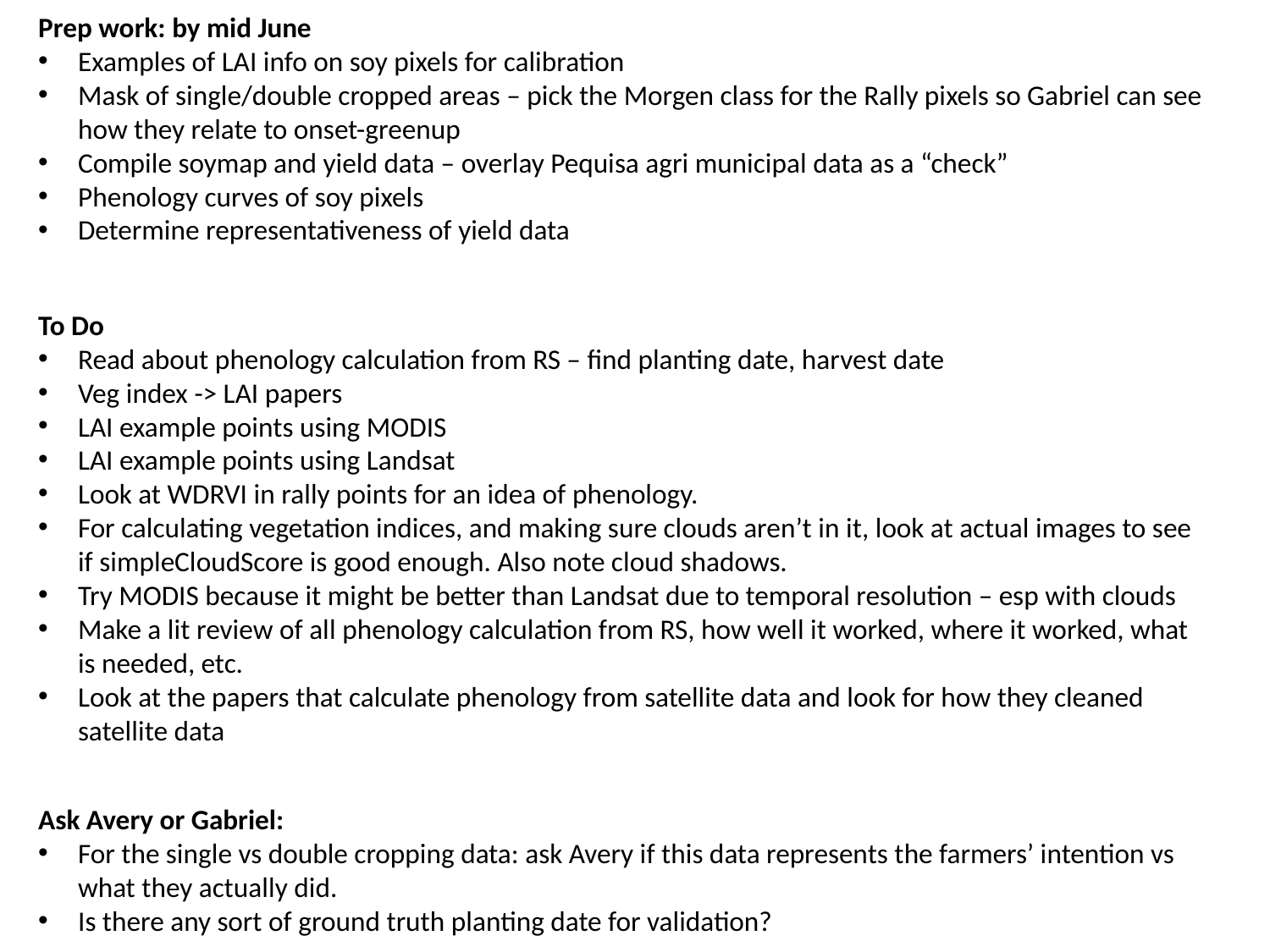

Prep work: by mid June
Examples of LAI info on soy pixels for calibration
Mask of single/double cropped areas – pick the Morgen class for the Rally pixels so Gabriel can see how they relate to onset-greenup
Compile soymap and yield data – overlay Pequisa agri municipal data as a “check”
Phenology curves of soy pixels
Determine representativeness of yield data
To Do
Read about phenology calculation from RS – find planting date, harvest date
Veg index -> LAI papers
LAI example points using MODIS
LAI example points using Landsat
Look at WDRVI in rally points for an idea of phenology.
For calculating vegetation indices, and making sure clouds aren’t in it, look at actual images to see if simpleCloudScore is good enough. Also note cloud shadows.
Try MODIS because it might be better than Landsat due to temporal resolution – esp with clouds
Make a lit review of all phenology calculation from RS, how well it worked, where it worked, what is needed, etc.
Look at the papers that calculate phenology from satellite data and look for how they cleaned satellite data
Ask Avery or Gabriel:
For the single vs double cropping data: ask Avery if this data represents the farmers’ intention vs what they actually did.
Is there any sort of ground truth planting date for validation?